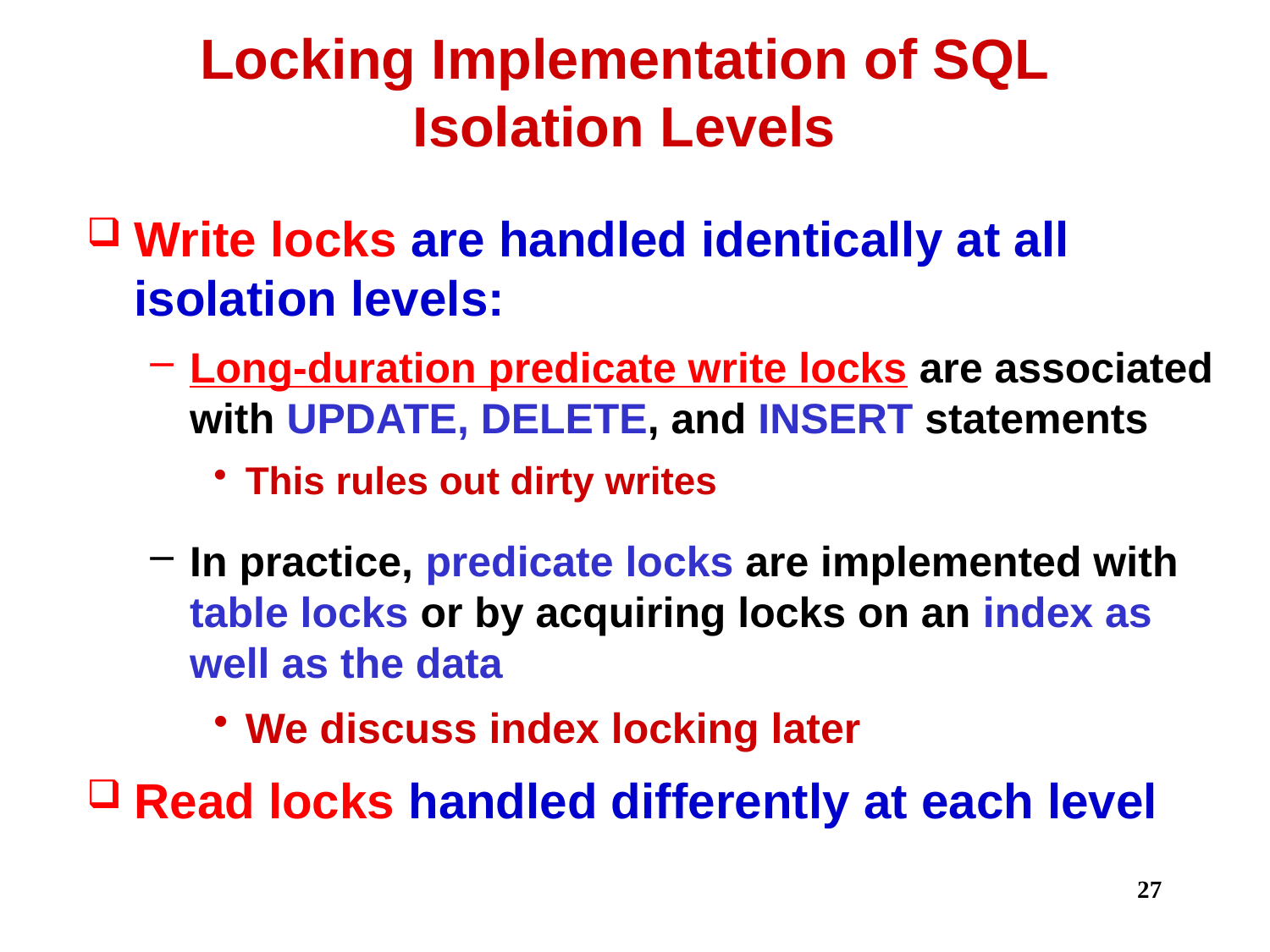

# Locking Implementation of SQL Isolation Levels
Write locks are handled identically at all isolation levels:
Long-duration predicate write locks are associated with UPDATE, DELETE, and INSERT statements
This rules out dirty writes
In practice, predicate locks are implemented with table locks or by acquiring locks on an index as well as the data
We discuss index locking later
Read locks handled differently at each level
27